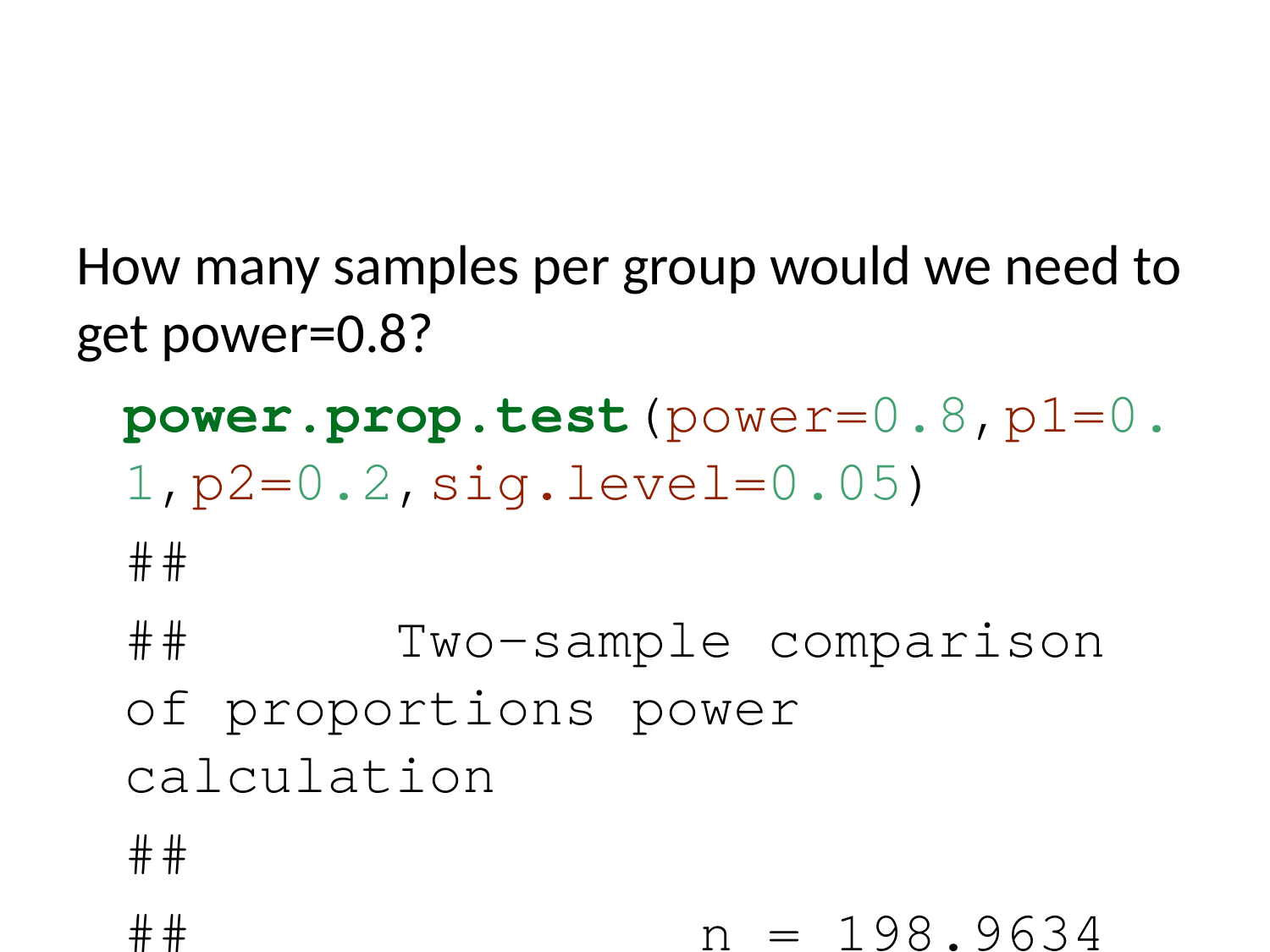

How many samples per group would we need to get power=0.8?
power.prop.test(power=0.8,p1=0.1,p2=0.2,sig.level=0.05)
##
##      Two-sample comparison of proportions power calculation
##
##               n = 198.9634
##              p1 = 0.1
##              p2 = 0.2
##       sig.level = 0.05
##           power = 0.8
##     alternative = two.sided
##
## NOTE: n is number in *each* group
Uh-oh.